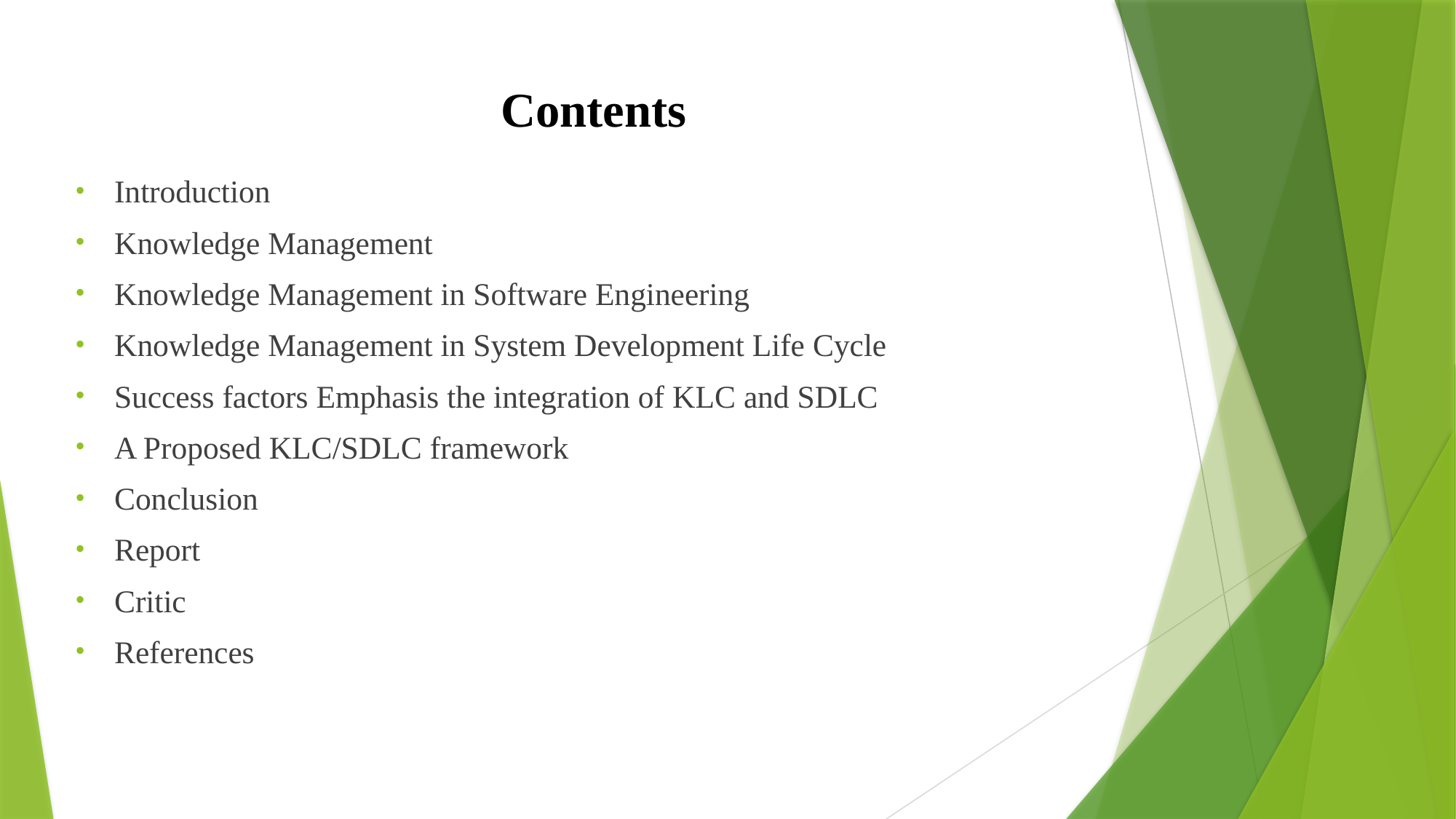

# Contents
Introduction
Knowledge Management
Knowledge Management in Software Engineering
Knowledge Management in System Development Life Cycle
Success factors Emphasis the integration of KLC and SDLC
A Proposed KLC/SDLC framework
Conclusion
Report
Critic
References